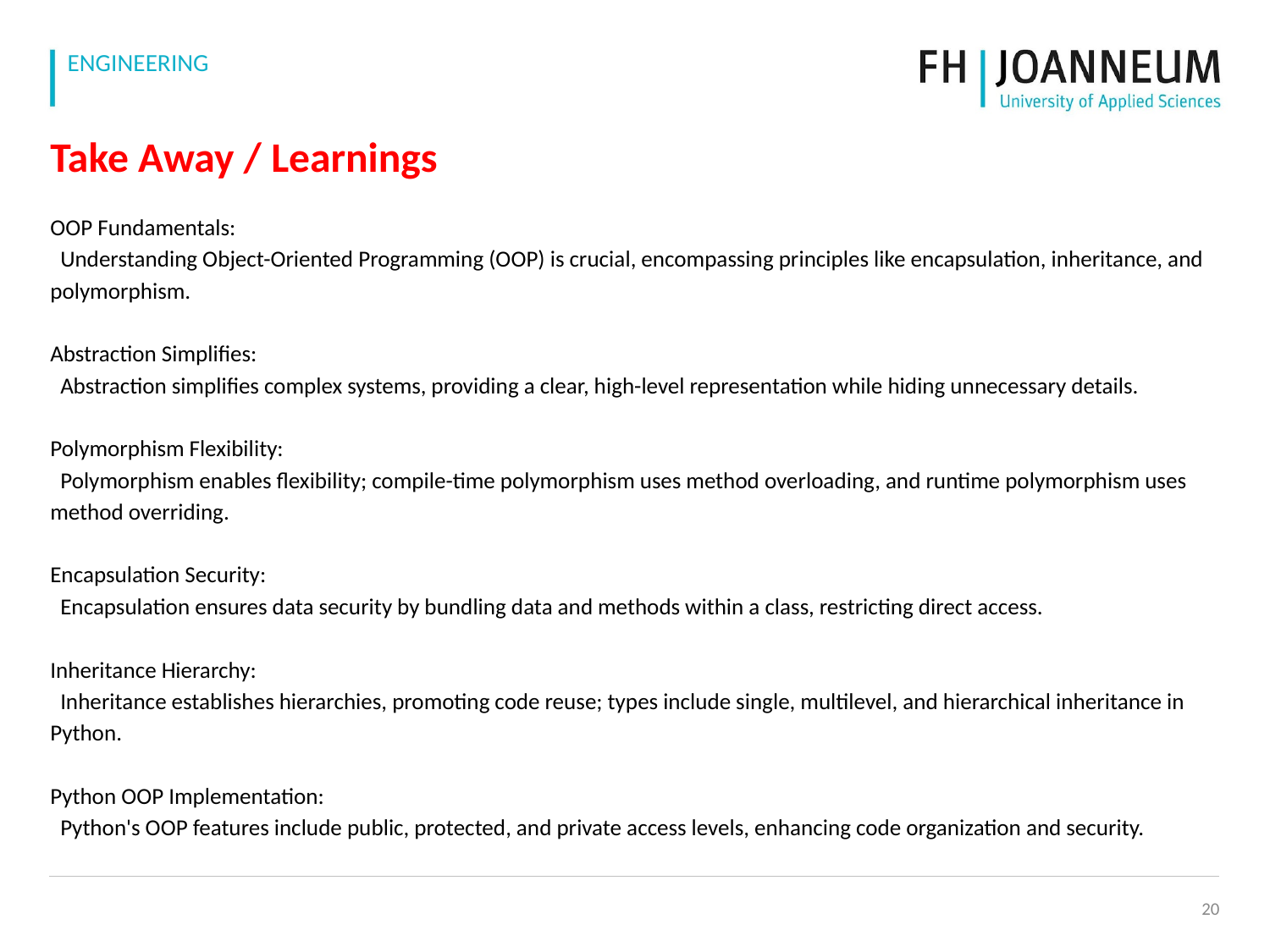

# Take Away / Learnings
OOP Fundamentals:
  Understanding Object-Oriented Programming (OOP) is crucial, encompassing principles like encapsulation, inheritance, and polymorphism.

Abstraction Simplifies:
  Abstraction simplifies complex systems, providing a clear, high-level representation while hiding unnecessary details.

Polymorphism Flexibility:
  Polymorphism enables flexibility; compile-time polymorphism uses method overloading, and runtime polymorphism uses method overriding.

Encapsulation Security:
  Encapsulation ensures data security by bundling data and methods within a class, restricting direct access.

Inheritance Hierarchy:
  Inheritance establishes hierarchies, promoting code reuse; types include single, multilevel, and hierarchical inheritance in Python.

Python OOP Implementation:
  Python's OOP features include public, protected, and private access levels, enhancing code organization and security.

20